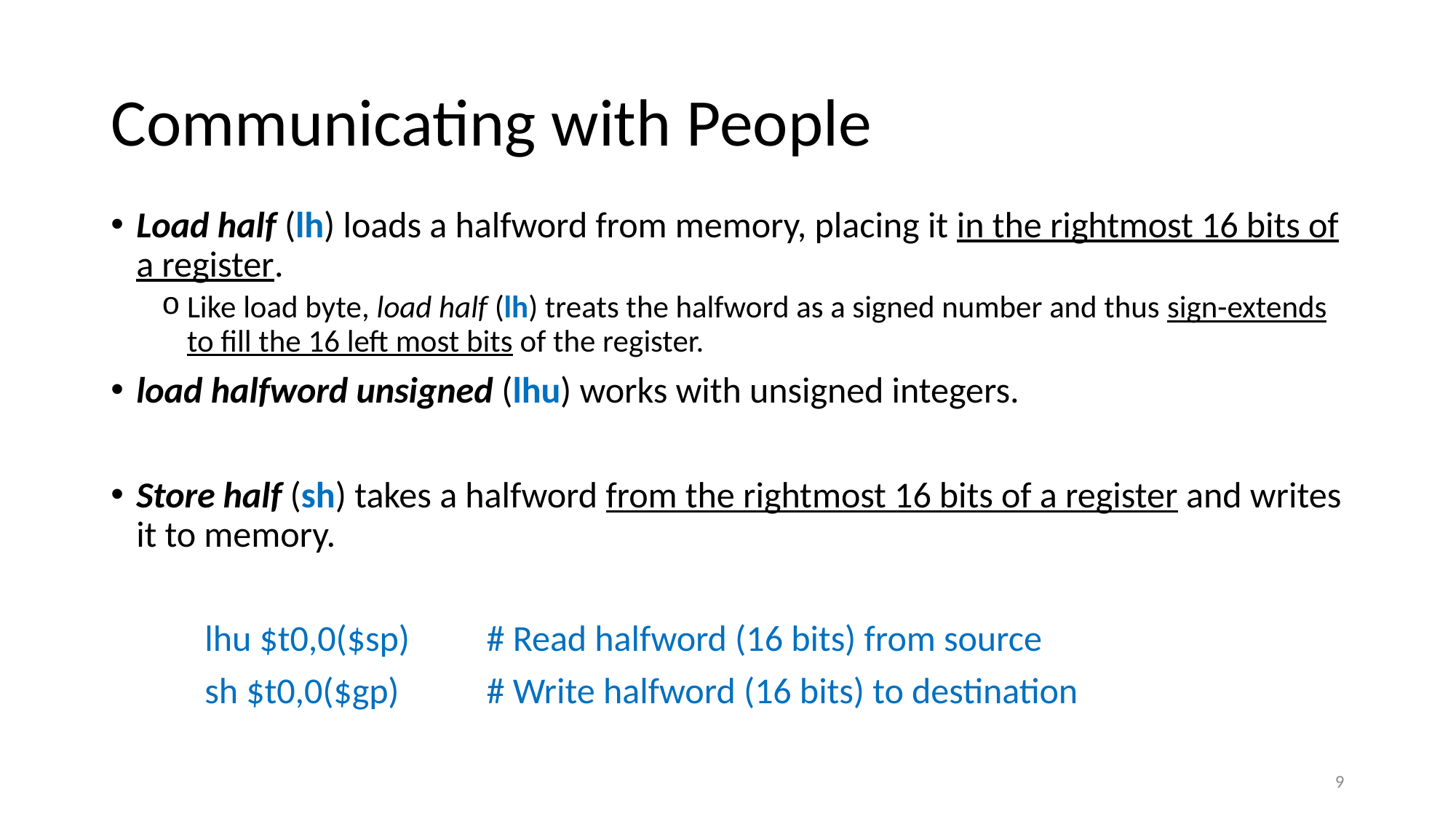

# Communicating with People
Load half (lh) loads a halfword from memory, placing it in the rightmost 16 bits of a register.
Like load byte, load half (lh) treats the halfword as a signed number and thus sign-extends to fill the 16 left most bits of the register.
load halfword unsigned (lhu) works with unsigned integers.

Store half (sh) takes a halfword from the rightmost 16 bits of a register and writes it to memory.

	lhu $t0,0($sp) 	# Read halfword (16 bits) from source
	sh $t0,0($gp) 	# Write halfword (16 bits) to destination
9